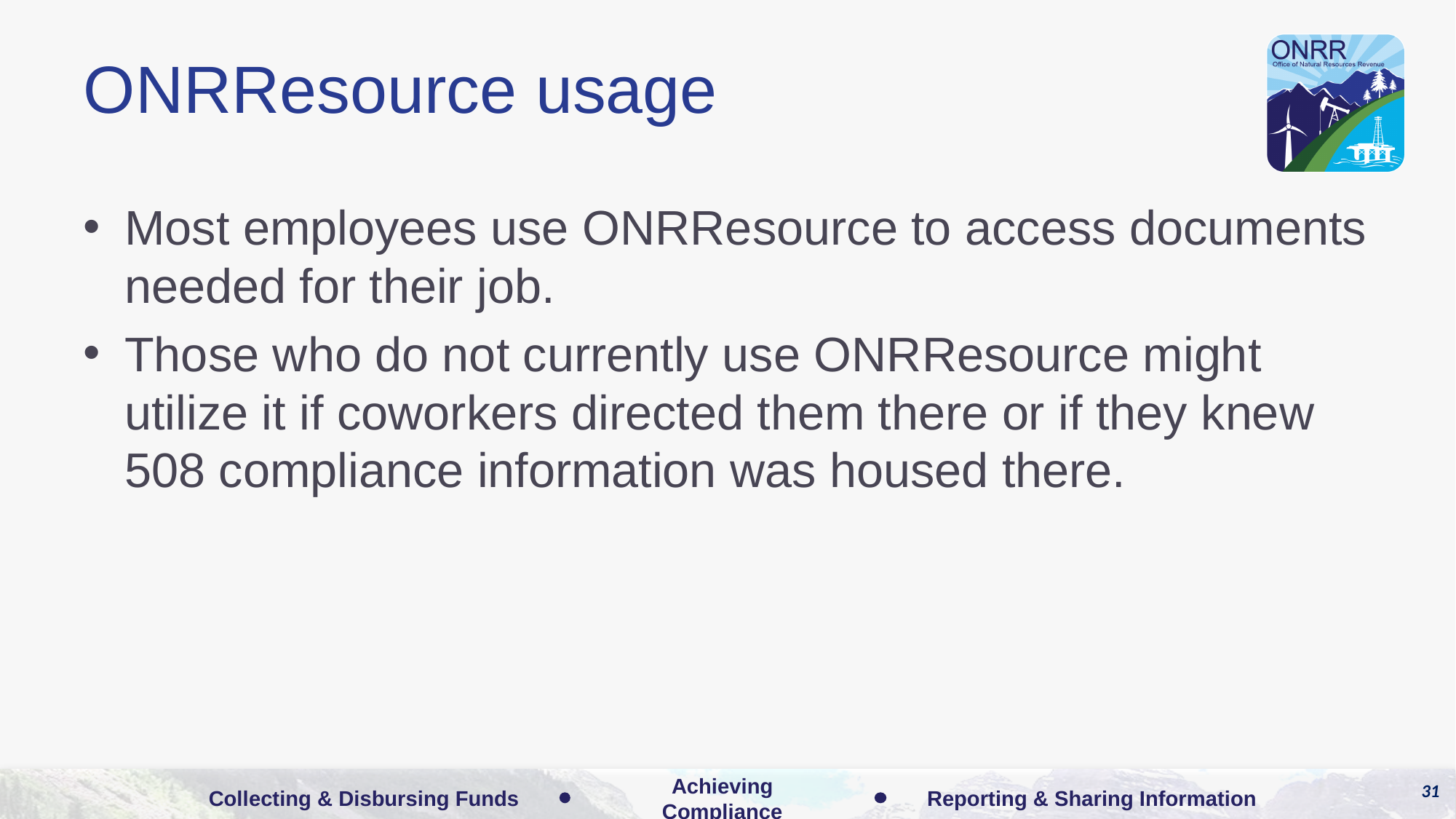

# ONRResource usage
Most employees use ONRResource to access documents needed for their job.
Those who do not currently use ONRResource might utilize it if coworkers directed them there or if they knew 508 compliance information was housed there.

31